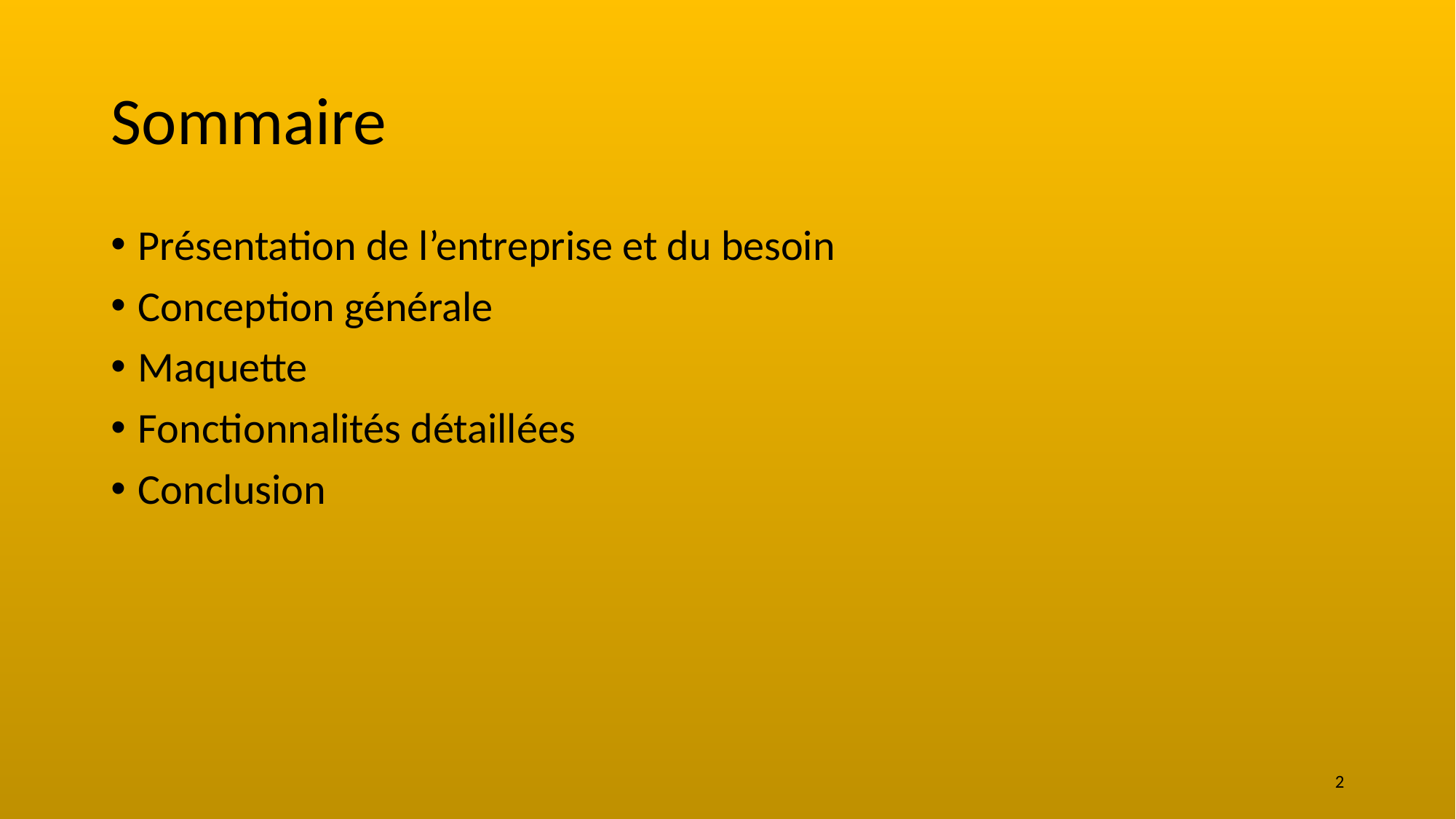

# Sommaire
Présentation de l’entreprise et du besoin
Conception générale
Maquette
Fonctionnalités détaillées
Conclusion

2